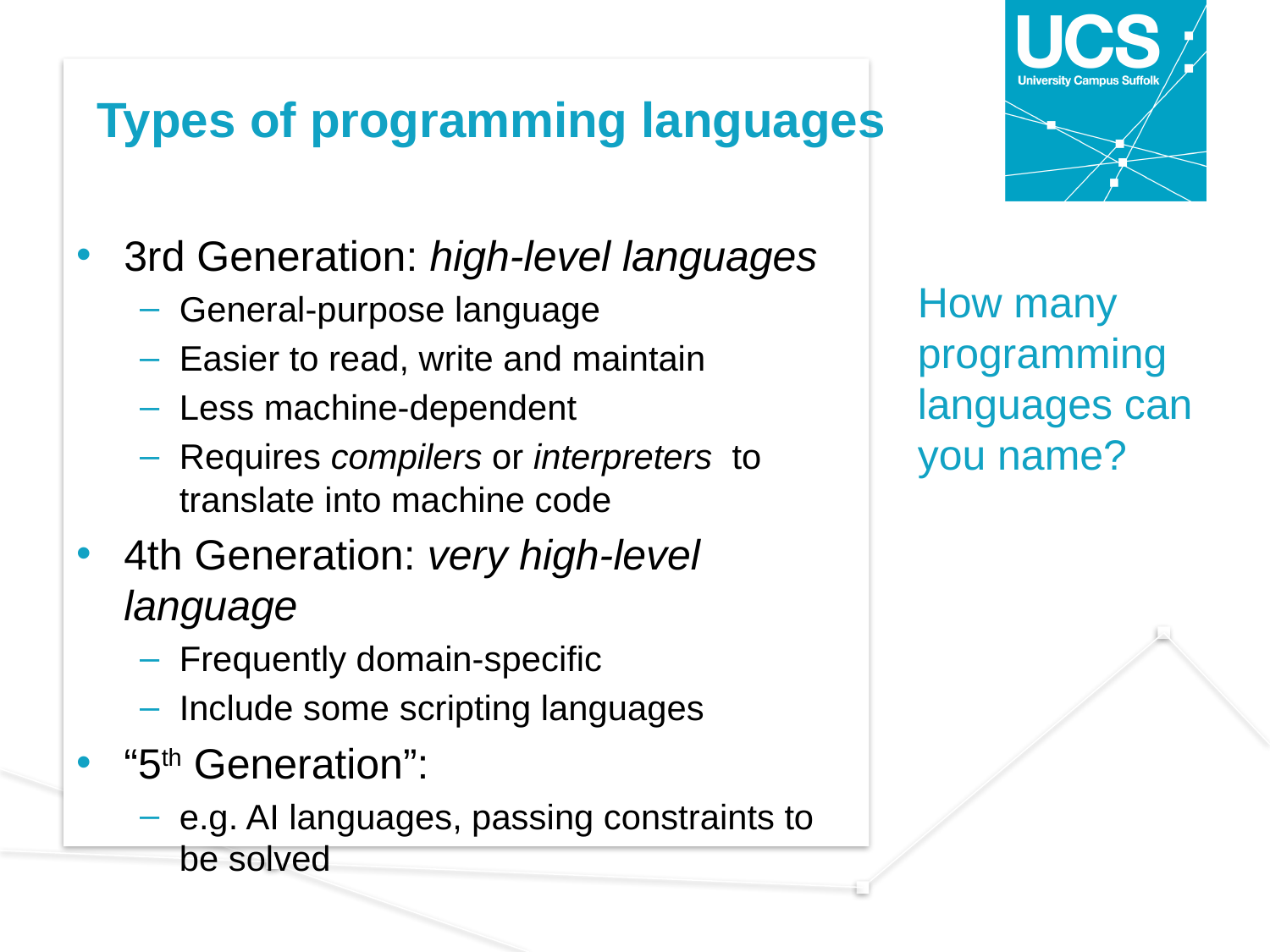

# Types of programming languages
3rd Generation: high-level languages
General-purpose language
Easier to read, write and maintain
Less machine-dependent
Requires compilers or interpreters  to translate into machine code
4th Generation: very high-level  language
Frequently domain-specific
Include some scripting languages
“5th Generation”:
e.g. AI languages, passing constraints to be solved
How many programming languages can you name?